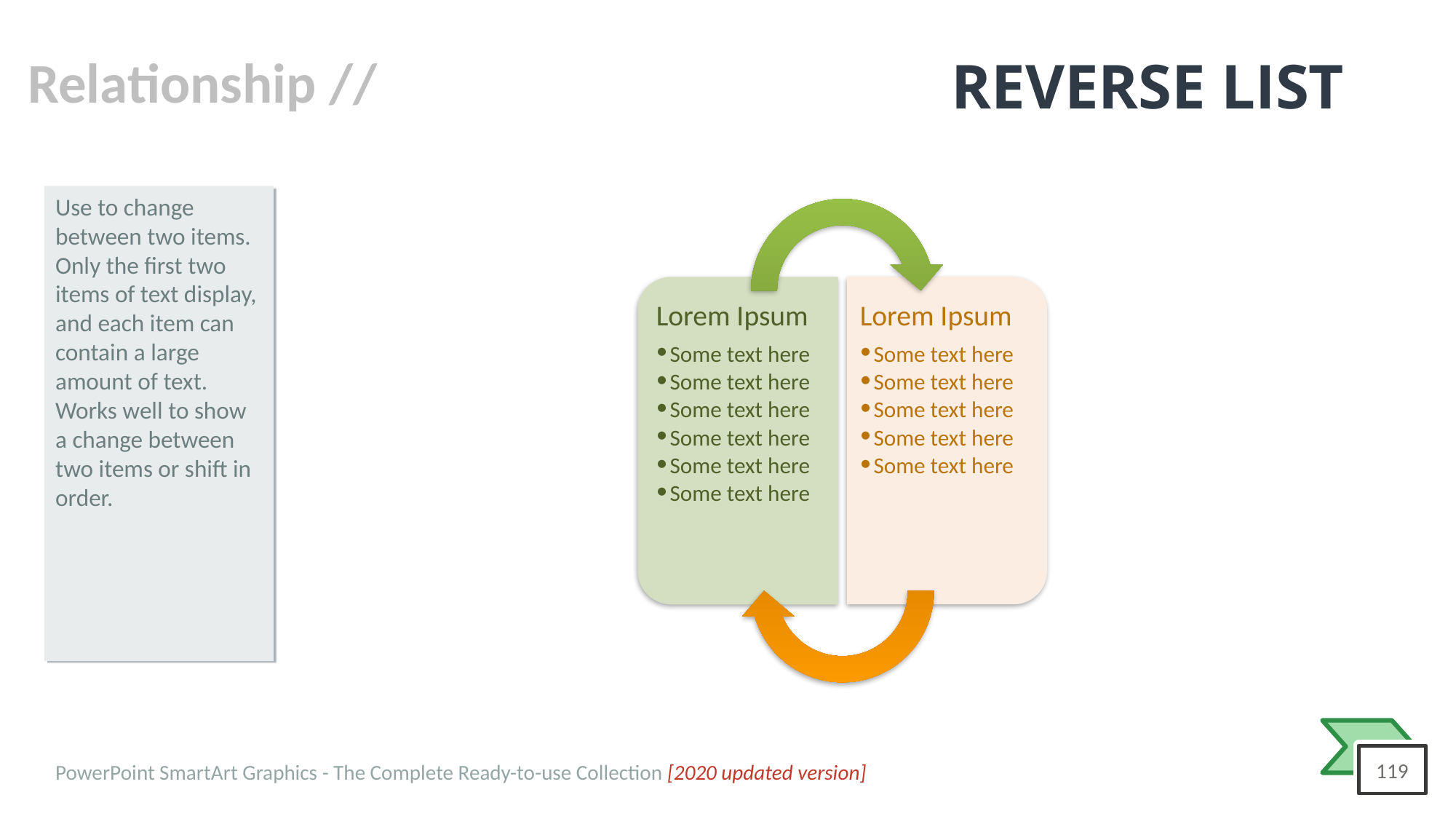

# REVERSE LIST
Use to change between two items. Only the first two items of text display, and each item can contain a large amount of text. Works well to show a change between two items or shift in order.

Lorem Ipsum
Some text here
Some text here
Some text here
Some text here
Some text here
Some text here
Lorem Ipsum
Some text here
Some text here
Some text here
Some text here
Some text here

PowerPoint SmartArt Graphics - The Complete Ready-to-use Collection [2020 updated version]